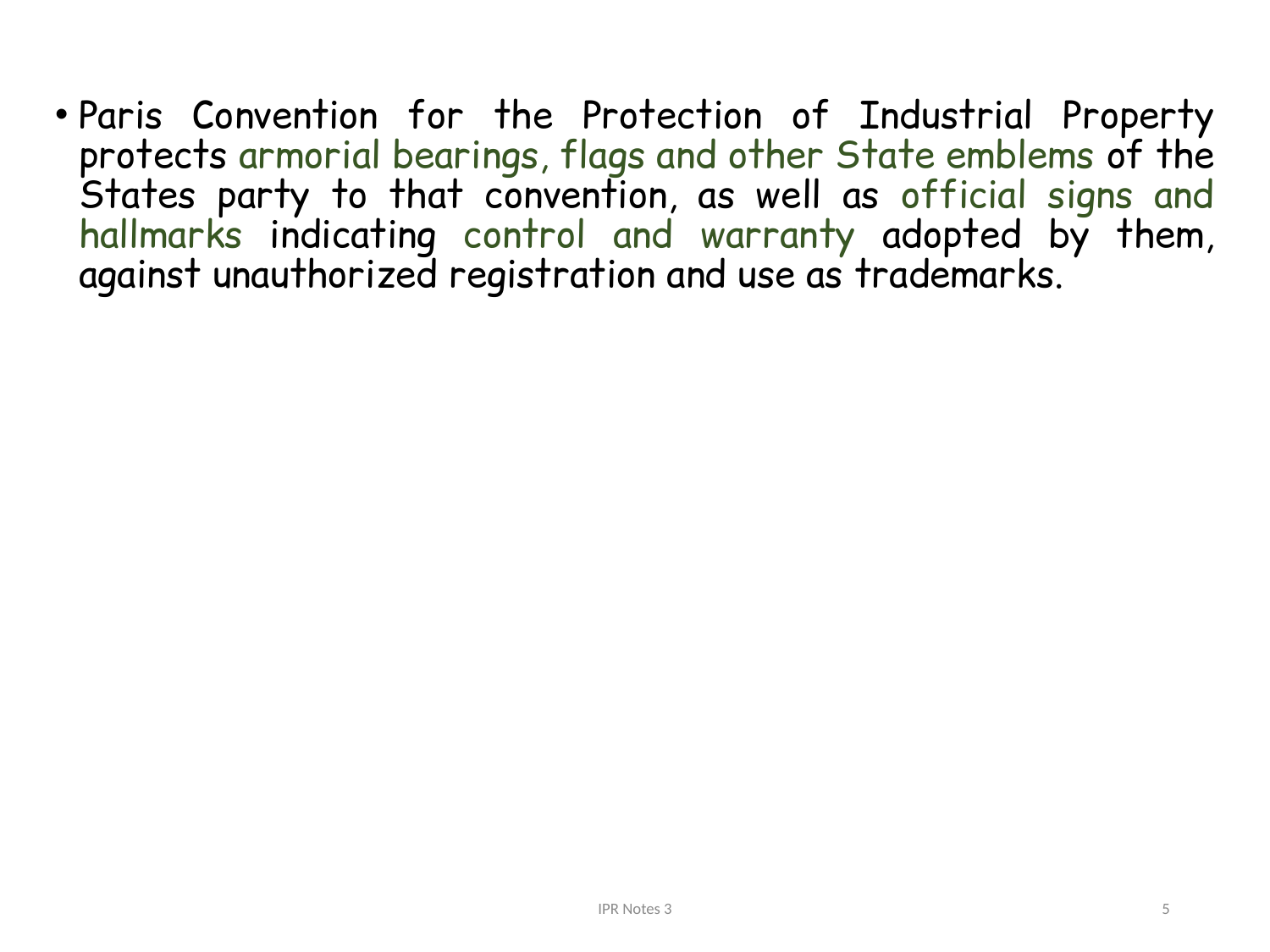

Paris Convention for the Protection of Industrial Property protects armorial bearings, flags and other State emblems of the States party to that convention, as well as official signs and hallmarks indicating control and warranty adopted by them, against unauthorized registration and use as trademarks.

IPR Notes 3
5